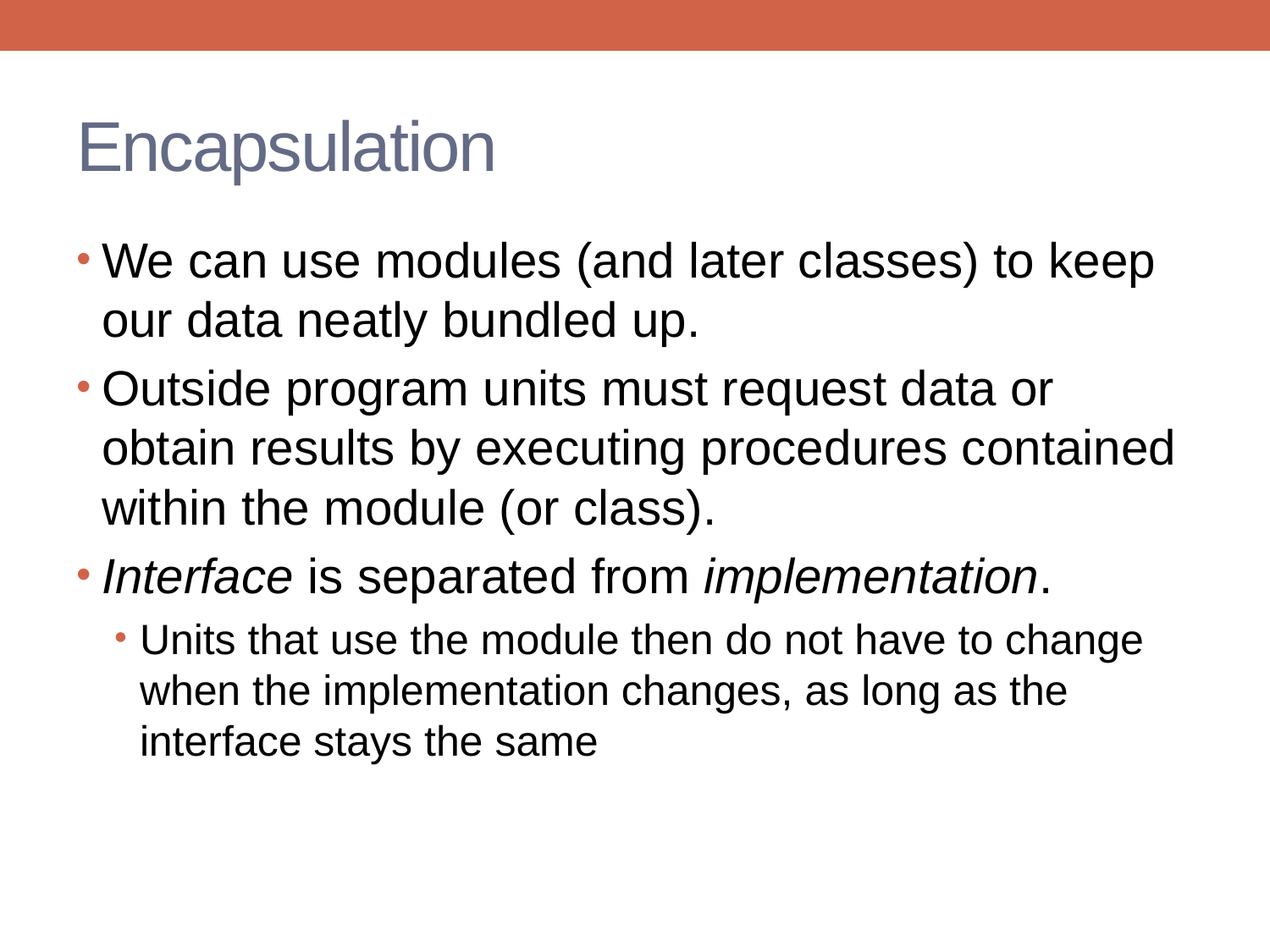

# Encapsulation
We can use modules (and later classes) to keep our data neatly bundled up.
Outside program units must request data or obtain results by executing procedures contained within the module (or class).
Interface is separated from implementation.
Units that use the module then do not have to change when the implementation changes, as long as the interface stays the same